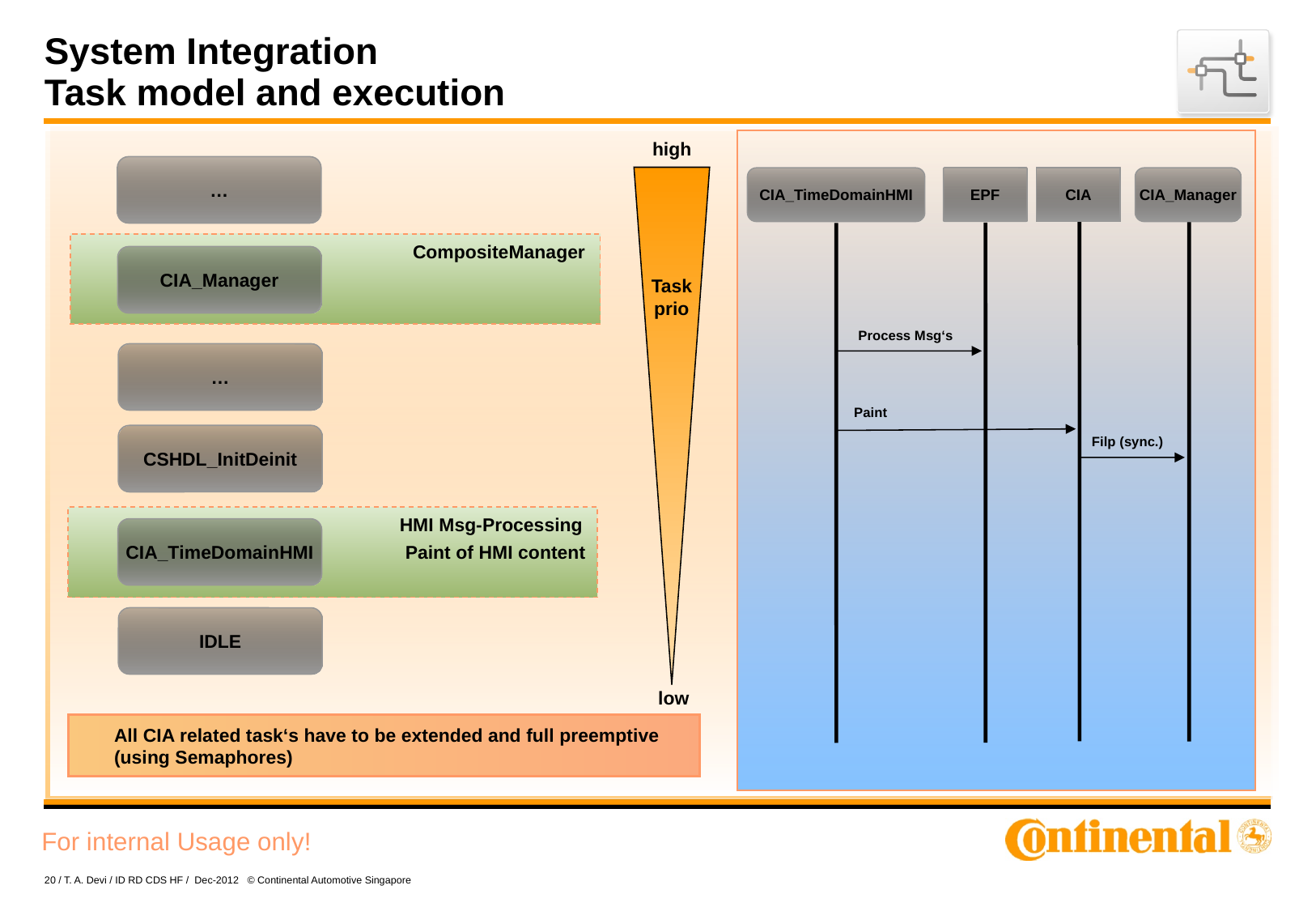

# System Integration Task model and execution

high
…
Task
prio
EPF
CIA
CIA_TimeDomainHMI
CIA_Manager

CompositeManager
CIA_Manager
Process Msg‘s
…

Paint
CSHDL_InitDeinit
Filp (sync.)

HMI Msg-Processing
CIA_TimeDomainHMI
Paint of HMI content
IDLE
low
 All CIA related task‘s have to be extended and full preemptive
 (using Semaphores)
20 / T. A. Devi / ID RD CDS HF /  Dec-2012   © Continental Automotive Singapore